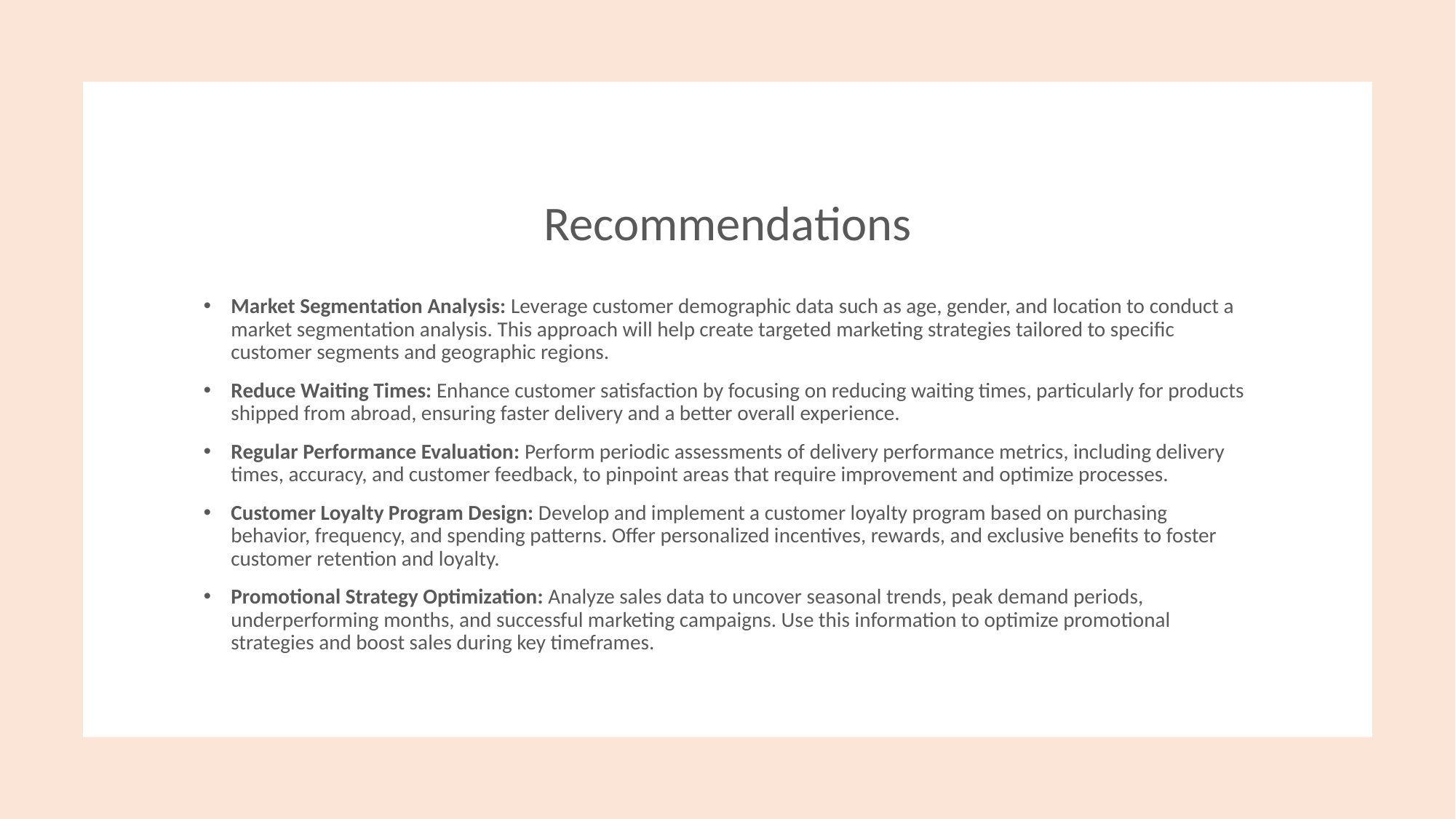

# Recommendations
Market Segmentation Analysis: Leverage customer demographic data such as age, gender, and location to conduct a market segmentation analysis. This approach will help create targeted marketing strategies tailored to specific customer segments and geographic regions.
Reduce Waiting Times: Enhance customer satisfaction by focusing on reducing waiting times, particularly for products shipped from abroad, ensuring faster delivery and a better overall experience.
Regular Performance Evaluation: Perform periodic assessments of delivery performance metrics, including delivery times, accuracy, and customer feedback, to pinpoint areas that require improvement and optimize processes.
Customer Loyalty Program Design: Develop and implement a customer loyalty program based on purchasing behavior, frequency, and spending patterns. Offer personalized incentives, rewards, and exclusive benefits to foster customer retention and loyalty.
Promotional Strategy Optimization: Analyze sales data to uncover seasonal trends, peak demand periods, underperforming months, and successful marketing campaigns. Use this information to optimize promotional strategies and boost sales during key timeframes.